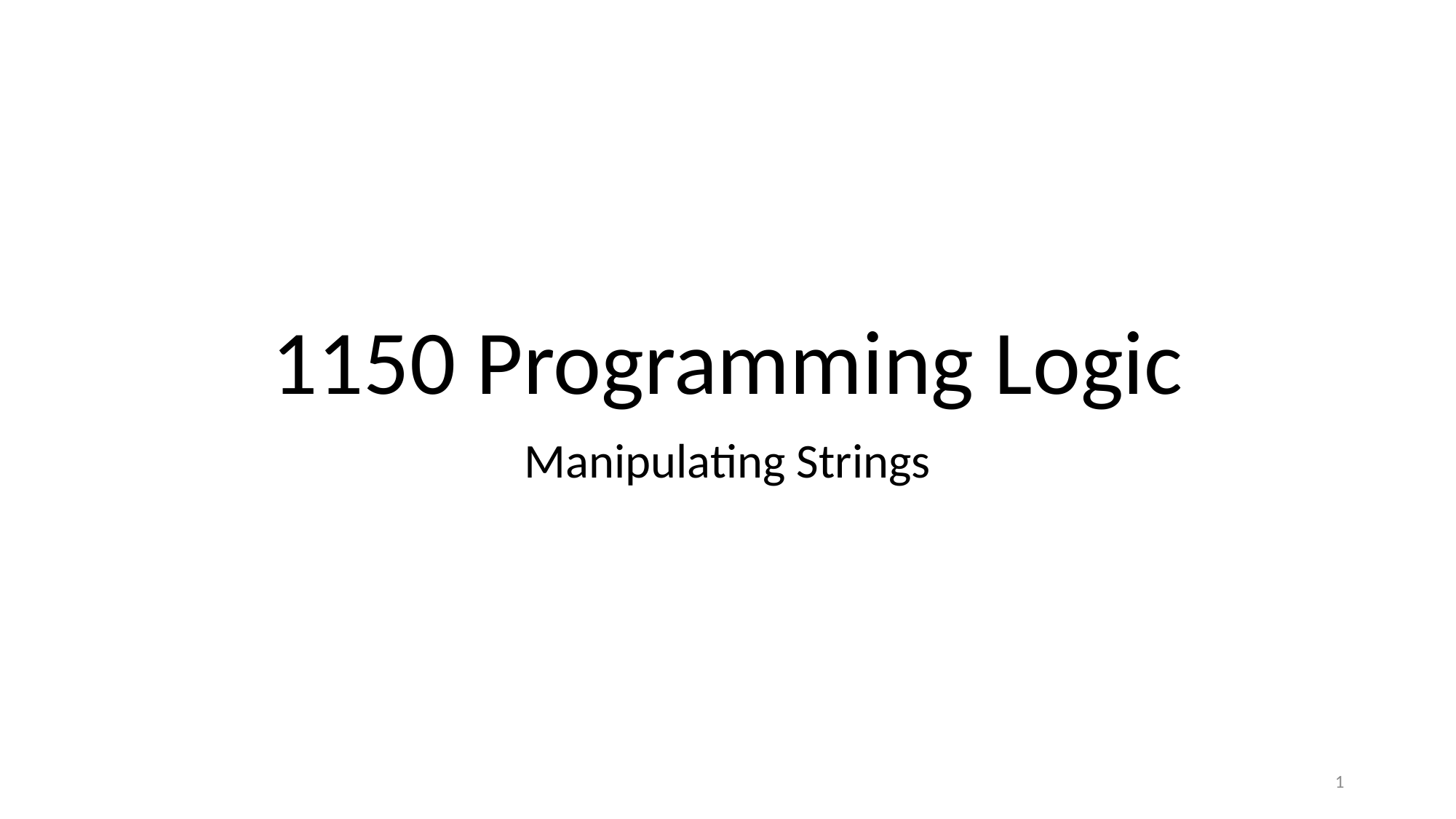

# 1150 Programming Logic
Manipulating Strings
1